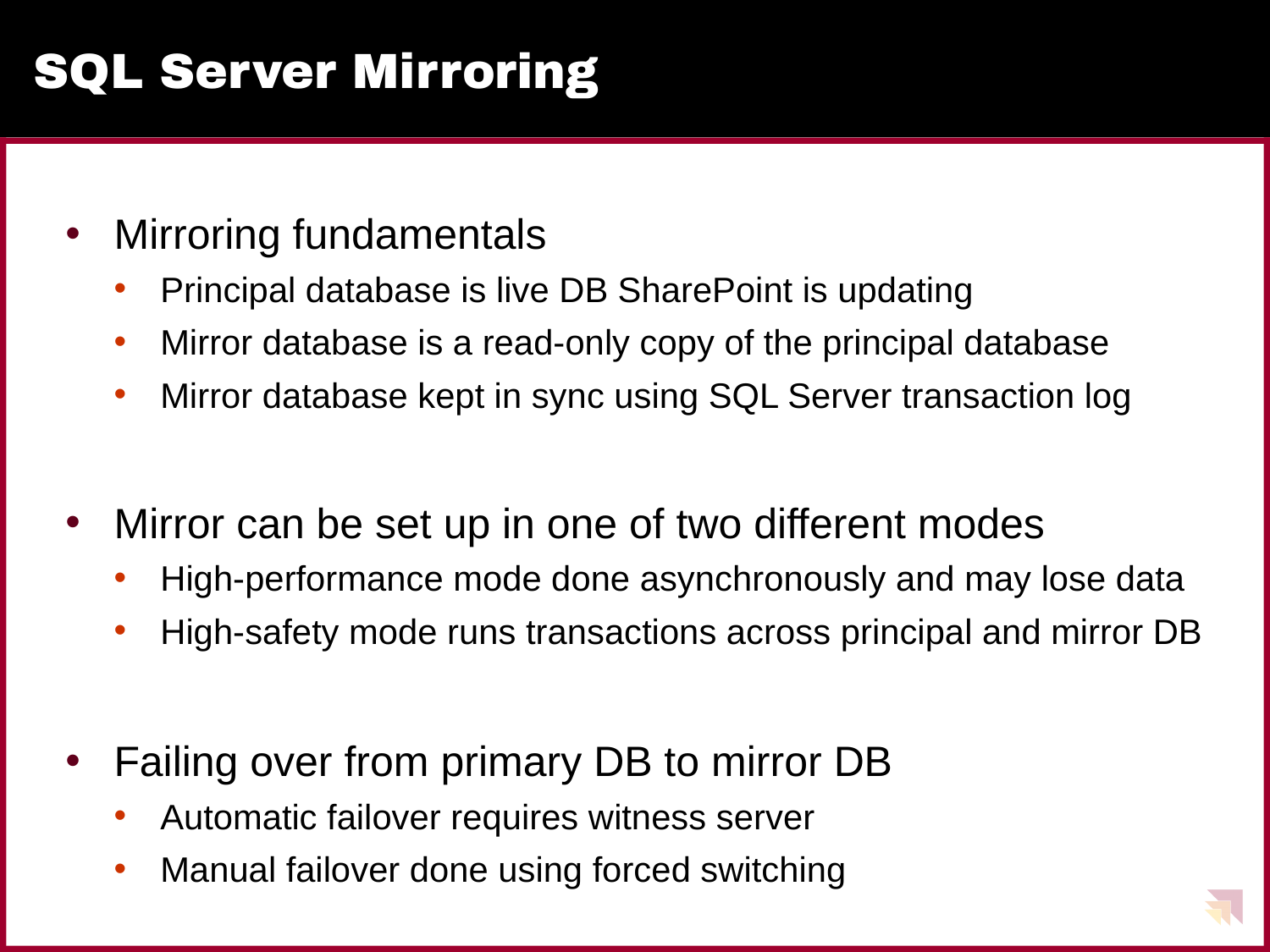

# SQL Server Mirroring
Mirroring fundamentals
Principal database is live DB SharePoint is updating
Mirror database is a read-only copy of the principal database
Mirror database kept in sync using SQL Server transaction log

Mirror can be set up in one of two different modes
High-performance mode done asynchronously and may lose data
High-safety mode runs transactions across principal and mirror DB

Failing over from primary DB to mirror DB
Automatic failover requires witness server
Manual failover done using forced switching